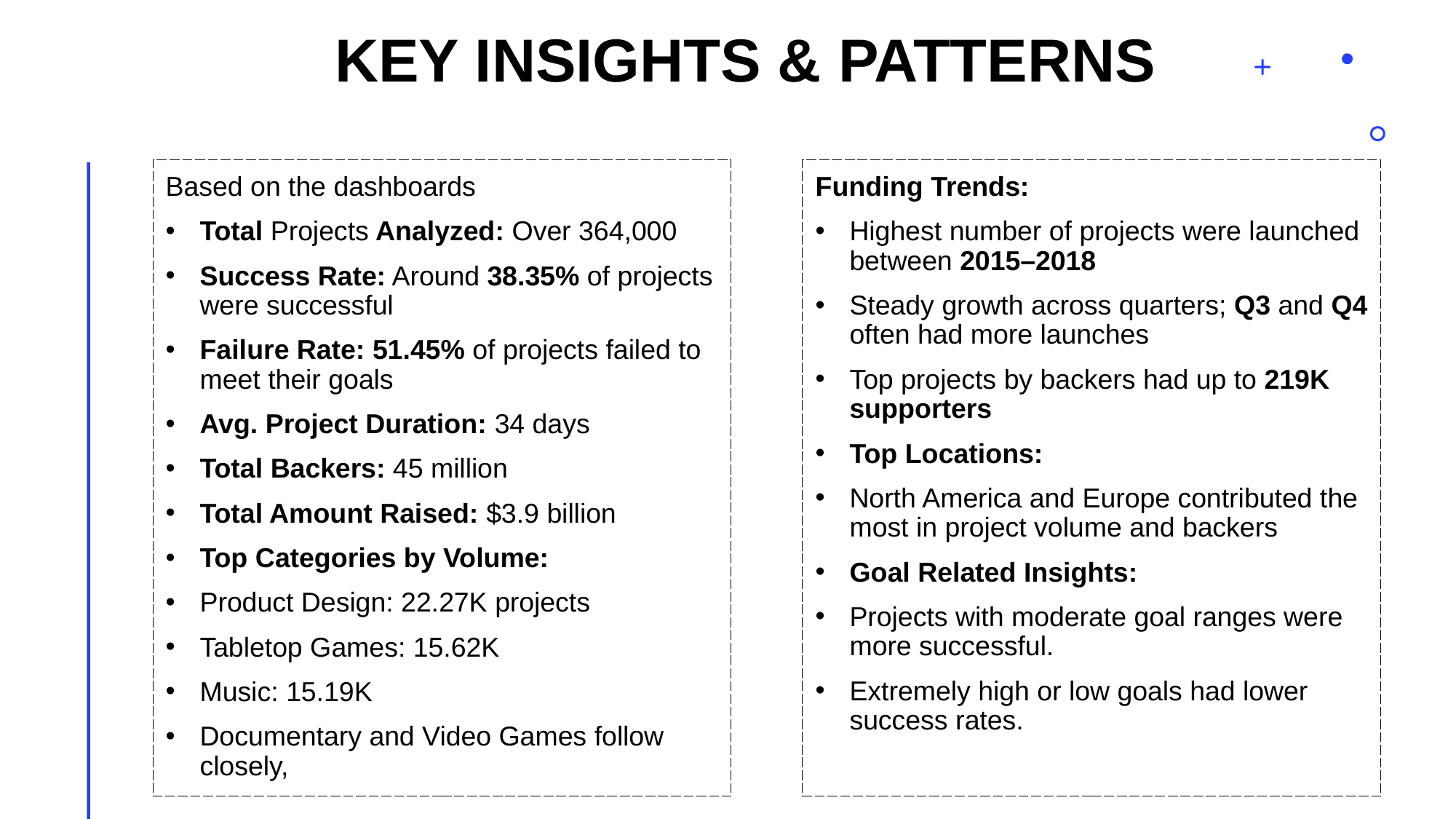

# Key Insights & Patterns
Based on the dashboards
Total Projects Analyzed: Over 364,000
Success Rate: Around 38.35% of projects were successful
Failure Rate: 51.45% of projects failed to meet their goals
Avg. Project Duration: 34 days
Total Backers: 45 million
Total Amount Raised: $3.9 billion
Top Categories by Volume:
Product Design: 22.27K projects
Tabletop Games: 15.62K
Music: 15.19K
Documentary and Video Games follow closely,

Funding Trends:
Highest number of projects were launched between 2015–2018
Steady growth across quarters; Q3 and Q4 often had more launches
Top projects by backers had up to 219K supporters
Top Locations:
North America and Europe contributed the most in project volume and backers
Goal Related Insights:
Projects with moderate goal ranges were more successful.
Extremely high or low goals had lower success rates.